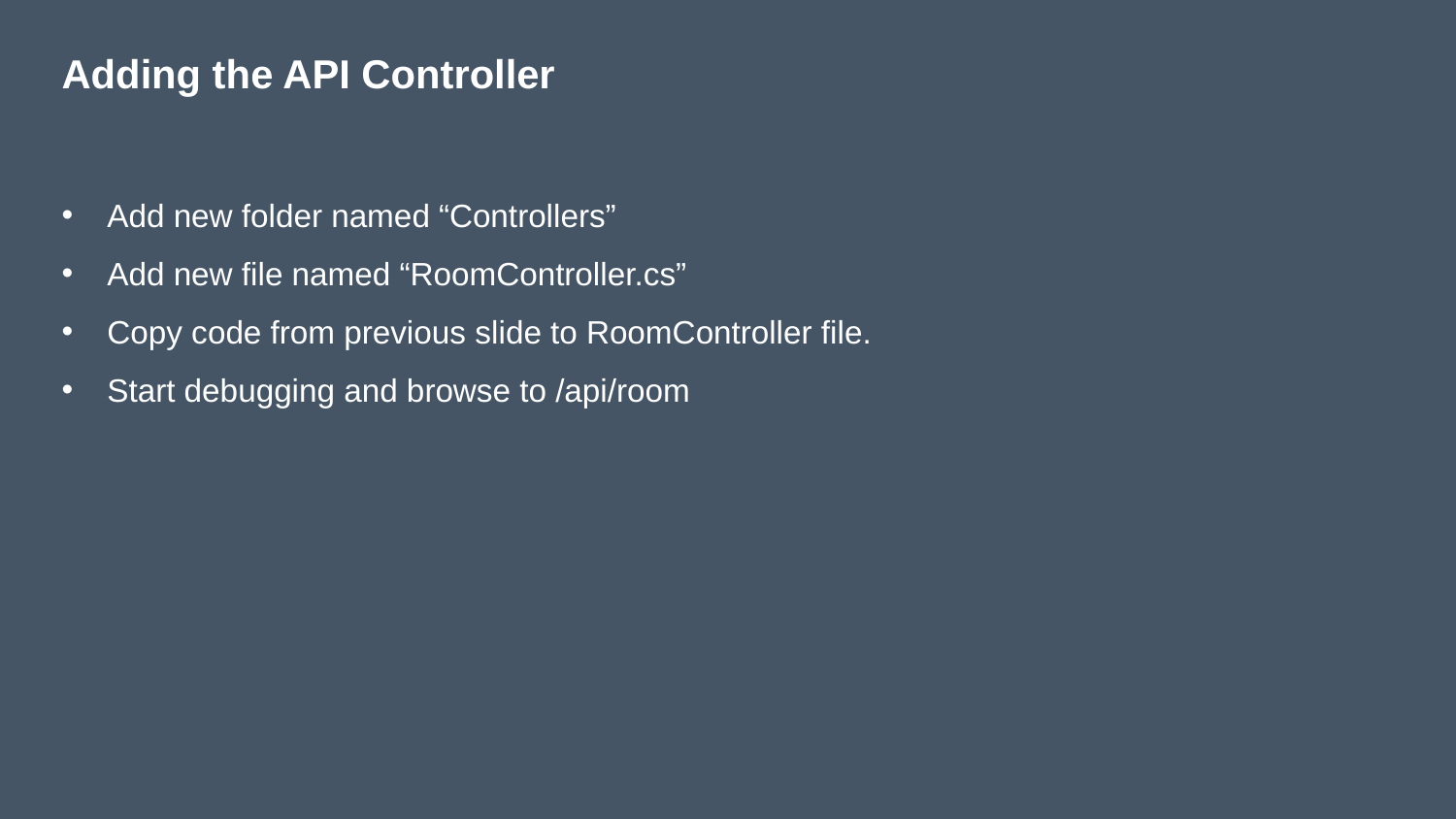

# Adding the API Controller
Add new folder named “Controllers”
Add new file named “RoomController.cs”
Copy code from previous slide to RoomController file.
Start debugging and browse to /api/room